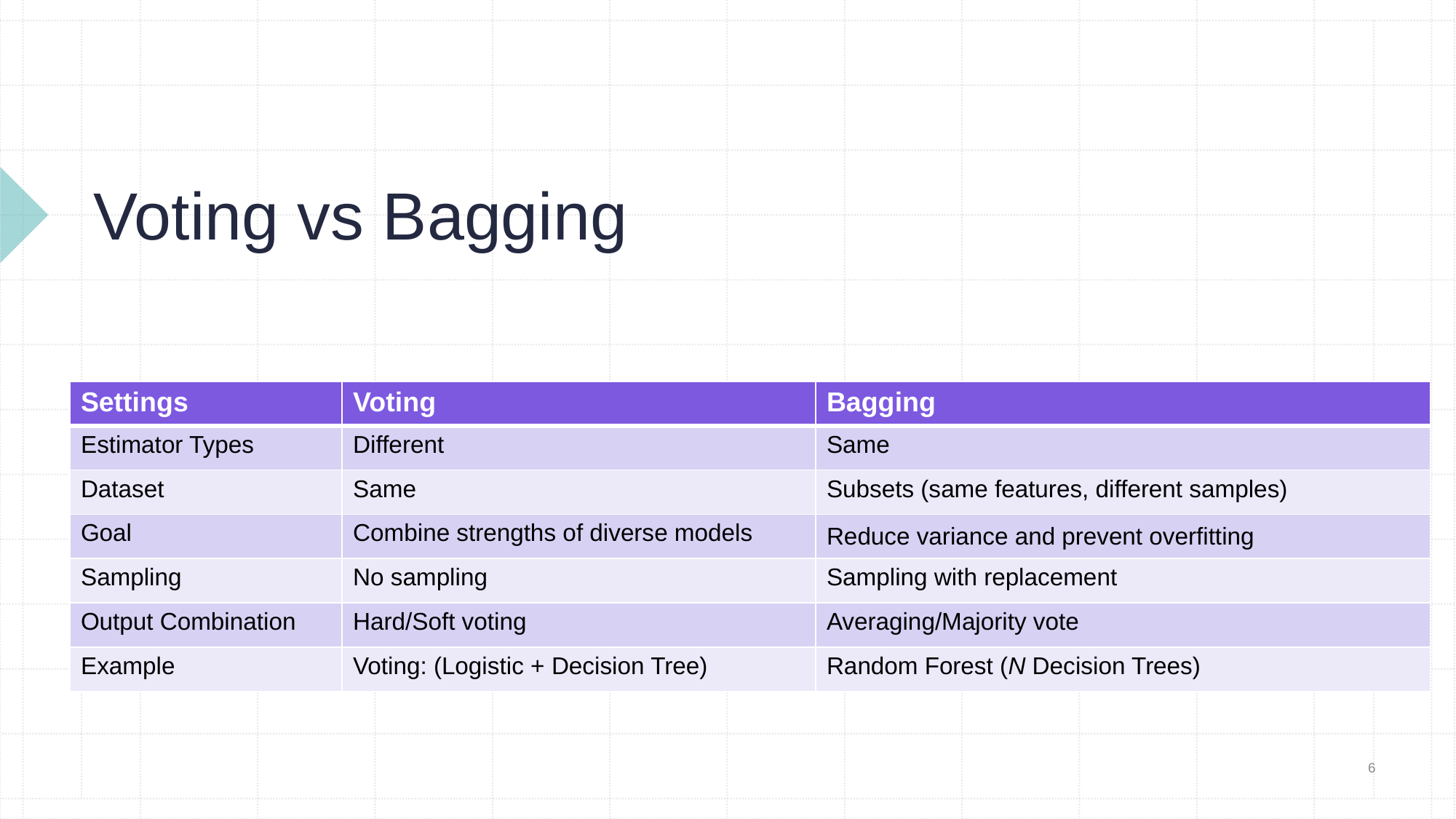

# Voting vs Bagging
| Settings | Voting | Bagging |
| --- | --- | --- |
| Estimator Types | Different | Same |
| Dataset | Same | Subsets (same features, different samples) |
| Goal | Combine strengths of diverse models | Reduce variance and prevent overfitting |
| Sampling | No sampling | Sampling with replacement |
| Output Combination | Hard/Soft voting | Averaging/Majority vote |
| Example | Voting: (Logistic + Decision Tree) | Random Forest (N Decision Trees) |
6